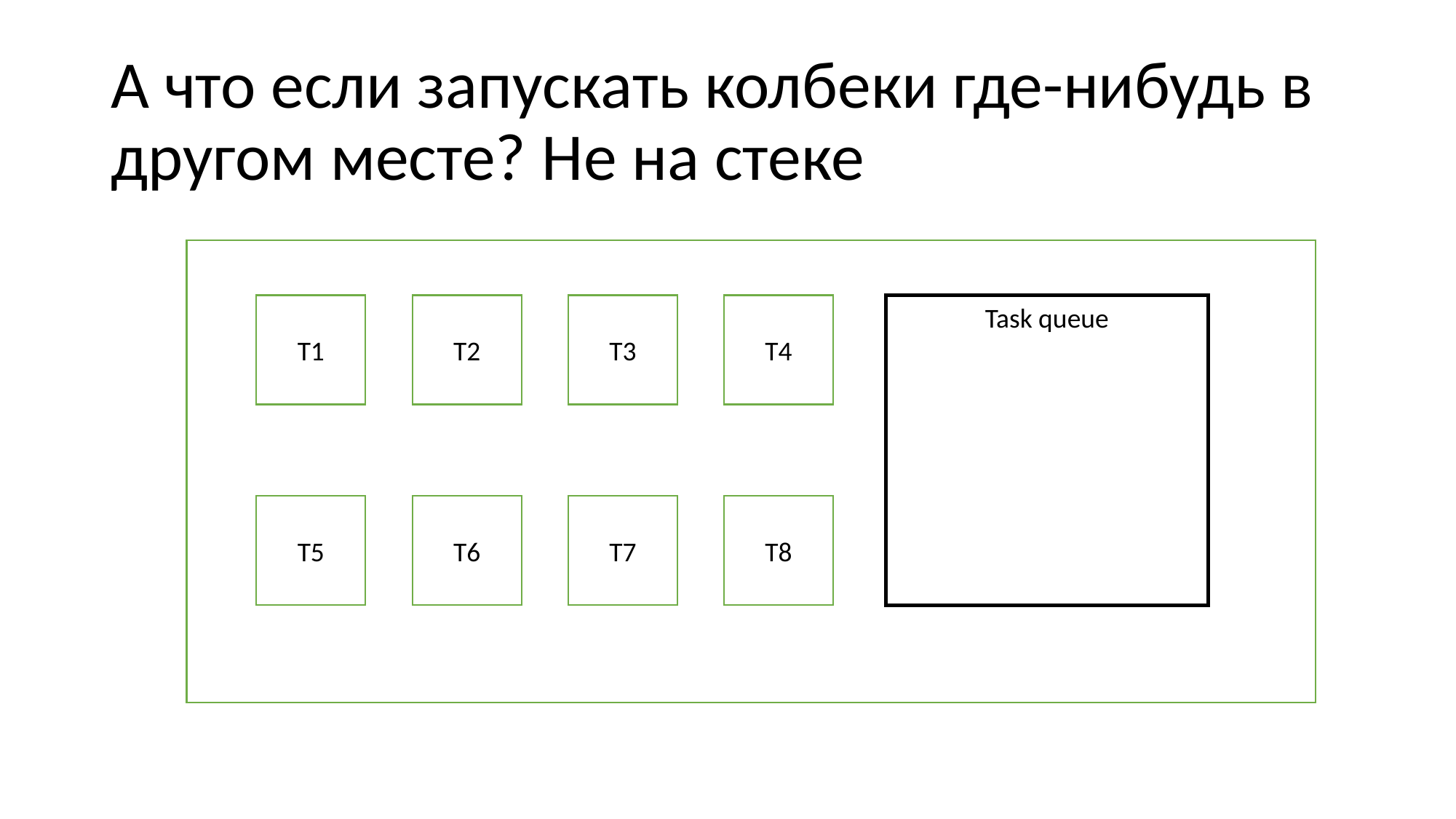

# А что если запускать колбеки где-нибудь в другом месте? Не на стеке

T1
T2
T3
T4
Task queue
T5
T6
T7
T8